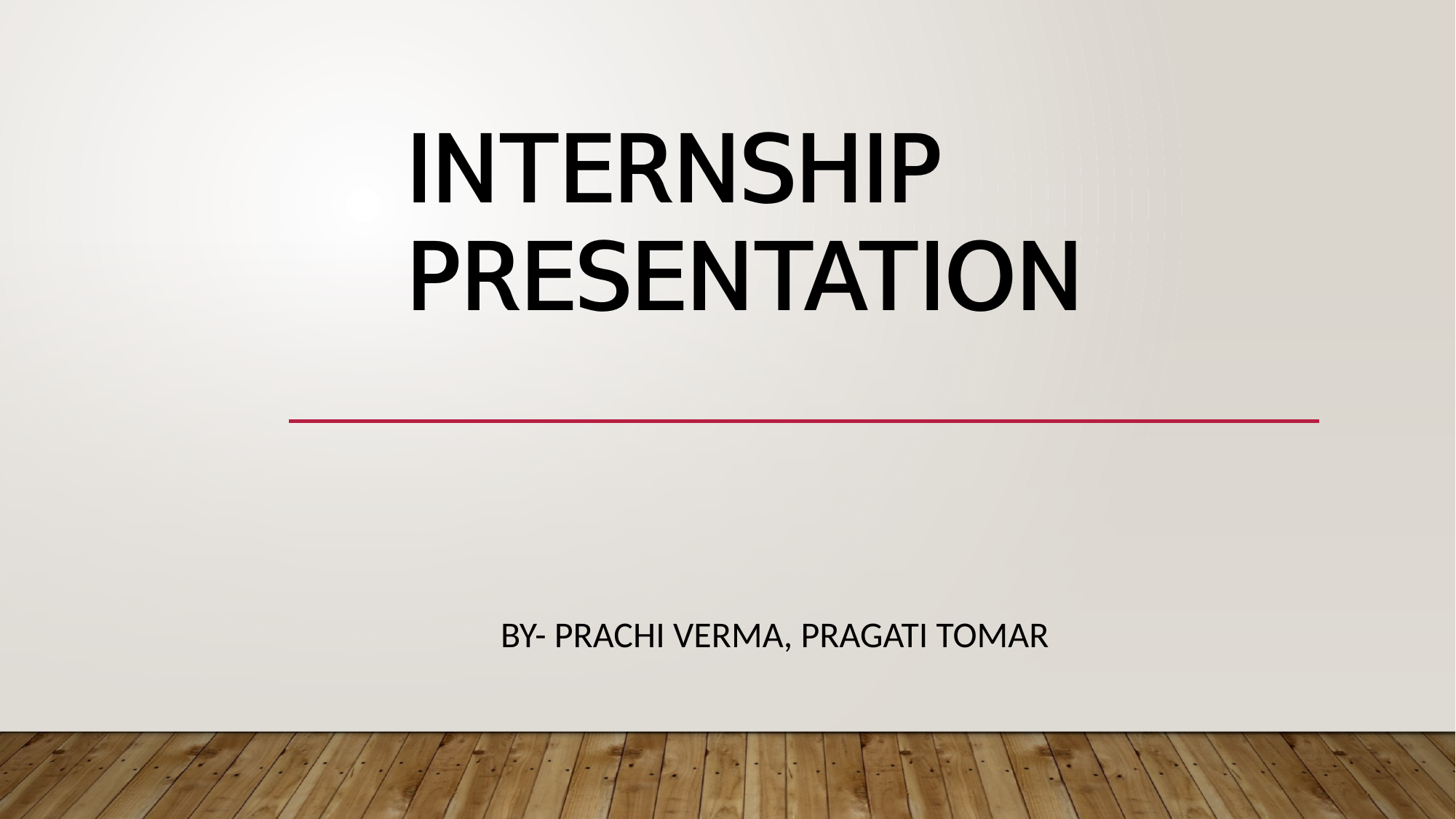

# INTERNSHIP PRESENTATION
BY- PRACHI VERMA, PRAGATI TOMAR